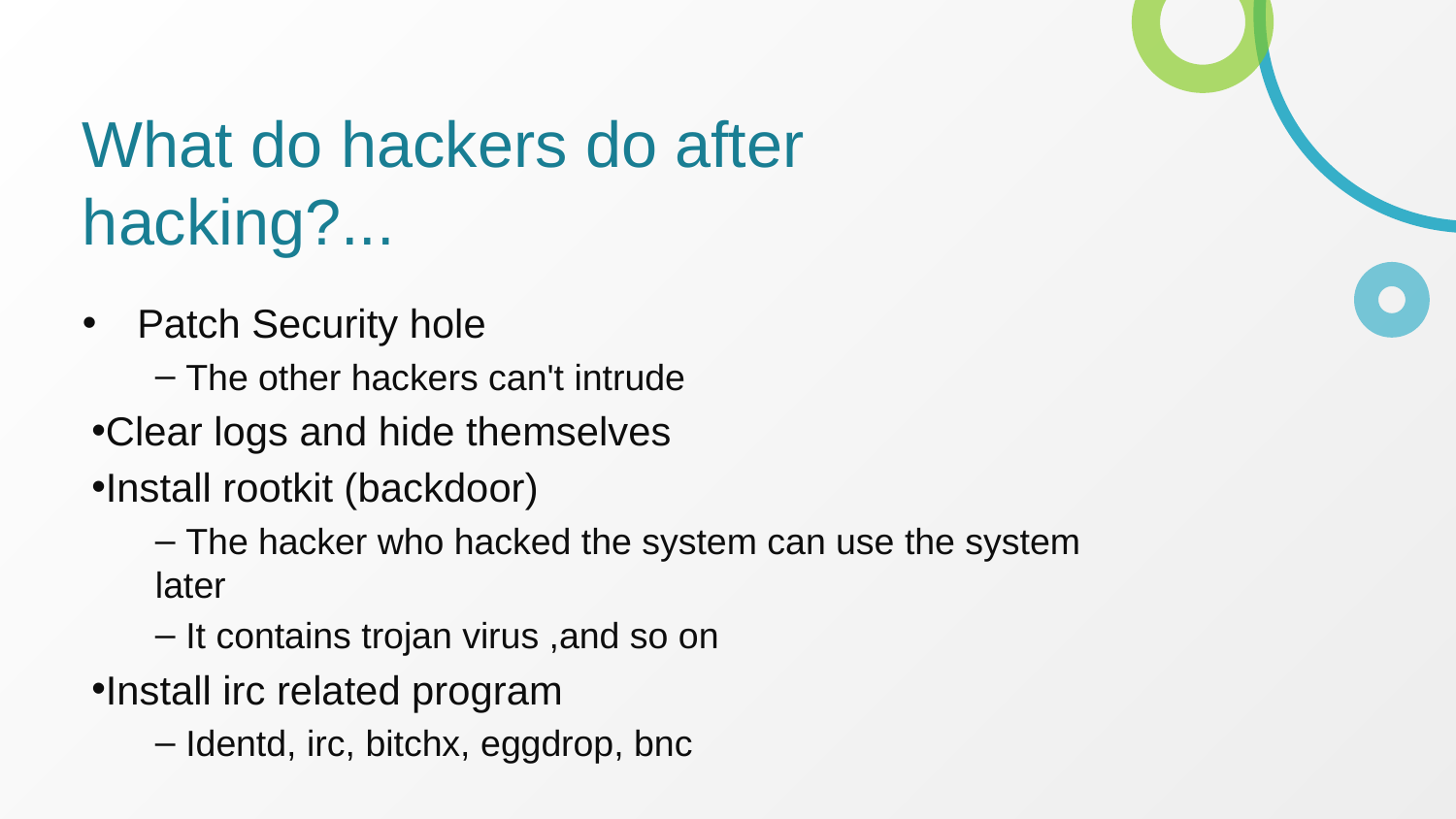

# What do hackers do after hacking?...
Patch Security hole
 The other hackers can't intrude
Clear logs and hide themselves
Install rootkit (backdoor)
 The hacker who hacked the system can use the system later
 It contains trojan virus ,and so on
Install irc related program
 Identd, irc, bitchx, eggdrop, bnc